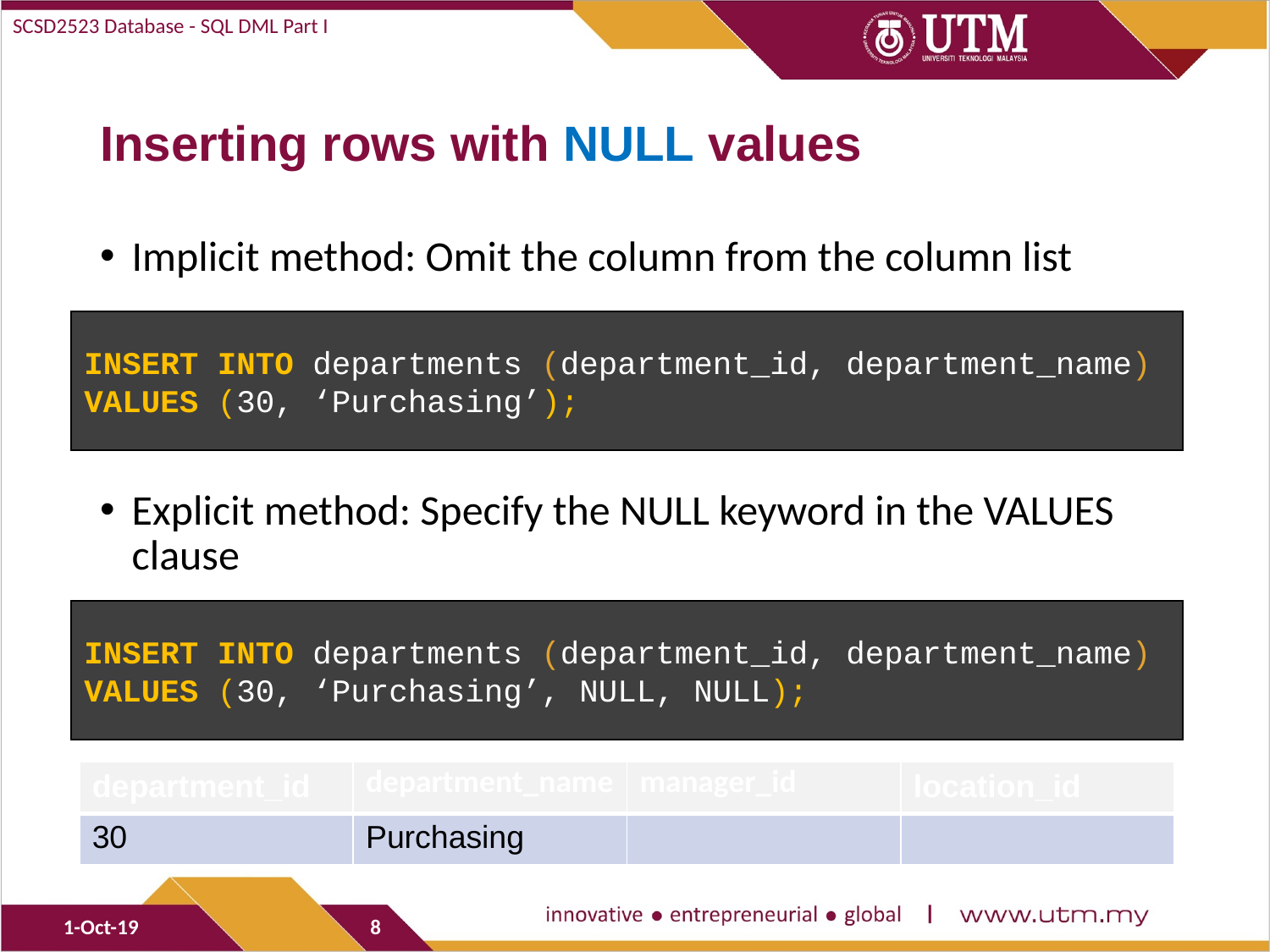

SCSD2523 Database - SQL DML Part I
# Inserting rows with NULL values
Implicit method: Omit the column from the column list

Explicit method: Specify the NULL keyword in the VALUES clause

INSERT INTO departments (department_id, department_name)
VALUES (30, ‘Purchasing’);
INSERT INTO departments (department_id, department_name)
VALUES (30, ‘Purchasing’, NULL, NULL);
| department\_id | department\_name | manager\_id | location\_id |
| --- | --- | --- | --- |
| 30 | Purchasing |  |  |
1-Oct-19
8